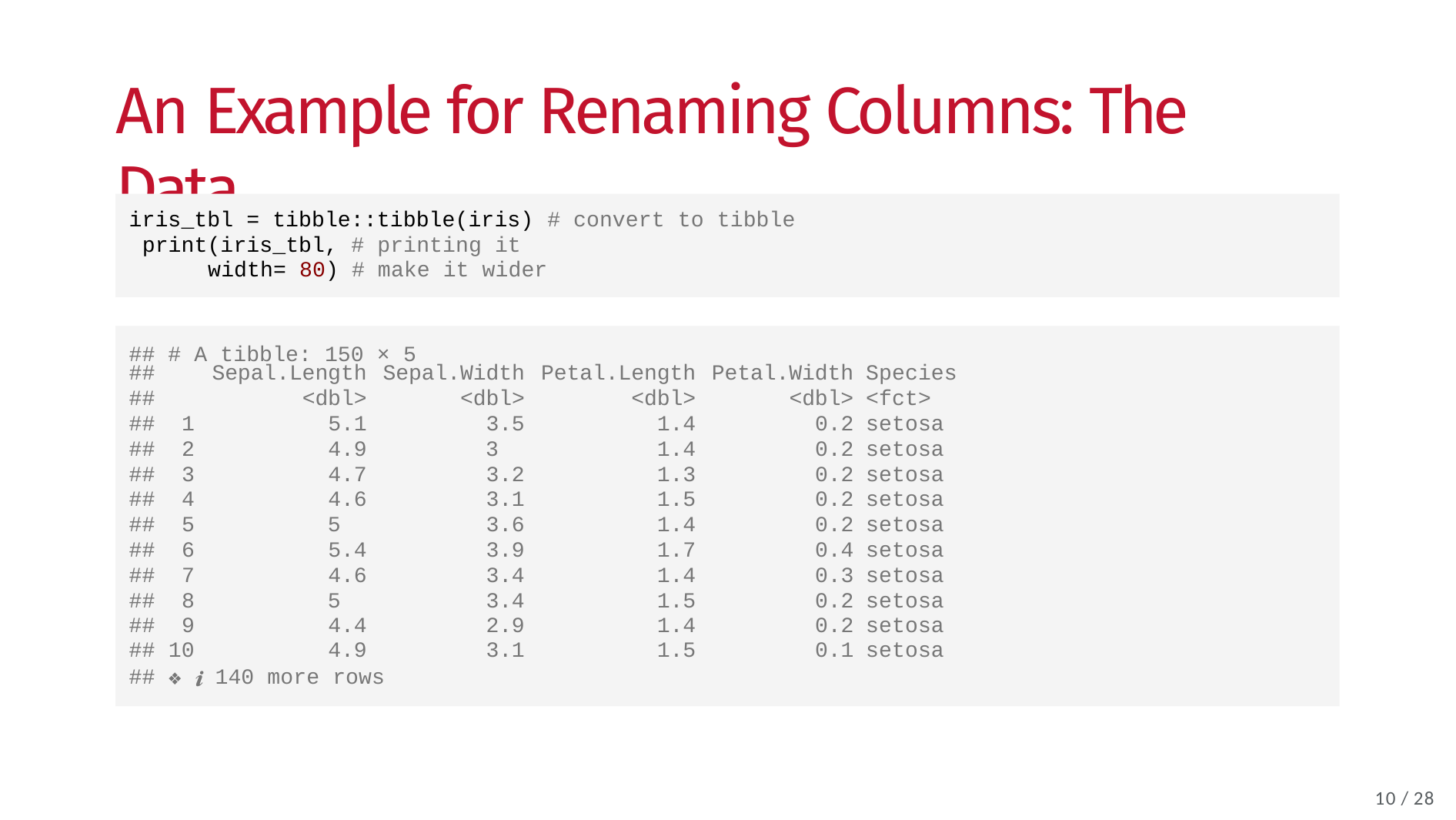

# An Example for Renaming Columns: The Data

iris_tbl = tibble::tibble(iris) # convert to tibble  print(iris_tbl, # printing it
width= 80) # make it wider

## # A tibble: 150 × 5

| ## |  | Sepal.Length | Sepal.Width | Petal.Length | Petal.Width | Species |
| --- | --- | --- | --- | --- | --- | --- |
| ## |  | <dbl> | <dbl> | <dbl> | <dbl> | <fct> |
| ## | 1 | 5.1 | 3.5 | 1.4 | 0.2 | setosa |
| ## | 2 | 4.9 | 3 | 1.4 | 0.2 | setosa |
| ## | 3 | 4.7 | 3.2 | 1.3 | 0.2 | setosa |
| ## | 4 | 4.6 | 3.1 | 1.5 | 0.2 | setosa |
| ## | 5 | 5 | 3.6 | 1.4 | 0.2 | setosa |
| ## | 6 | 5.4 | 3.9 | 1.7 | 0.4 | setosa |
| ## | 7 | 4.6 | 3.4 | 1.4 | 0.3 | setosa |
| ## | 8 | 5 | 3.4 | 1.5 | 0.2 | setosa |
| ## | 9 | 4.4 | 2.9 | 1.4 | 0.2 | setosa |
| ## | 10 | 4.9 | 3.1 | 1.5 | 0.1 | setosa |
| ## | ℹ | 140 more rows |  |  |  |  |
10 / 28